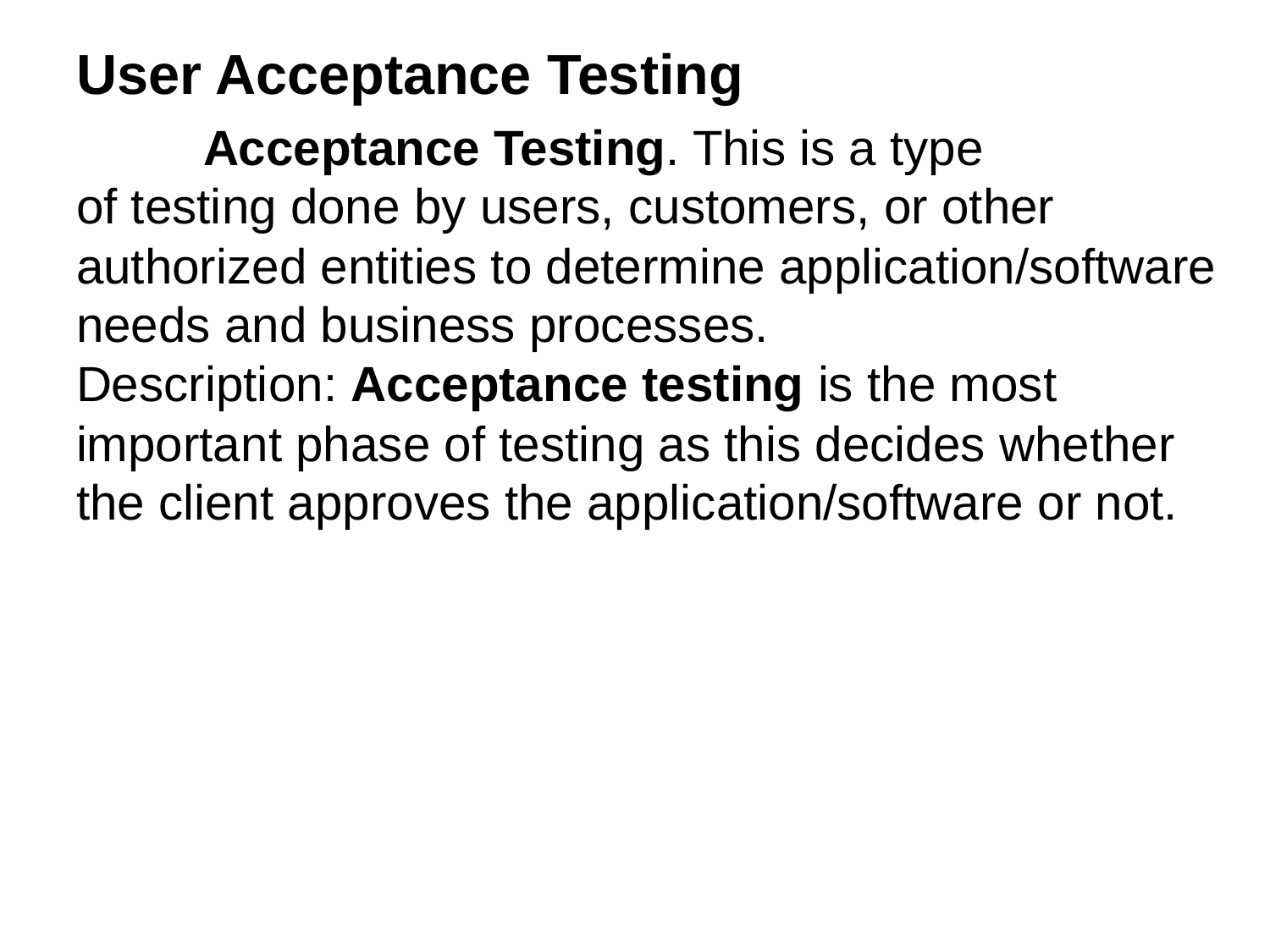

User Acceptance Testing
	Acceptance Testing. This is a type of testing done by users, customers, or other authorized entities to determine application/software needs and business processes. Description: Acceptance testing is the most important phase of testing as this decides whether the client approves the application/software or not.